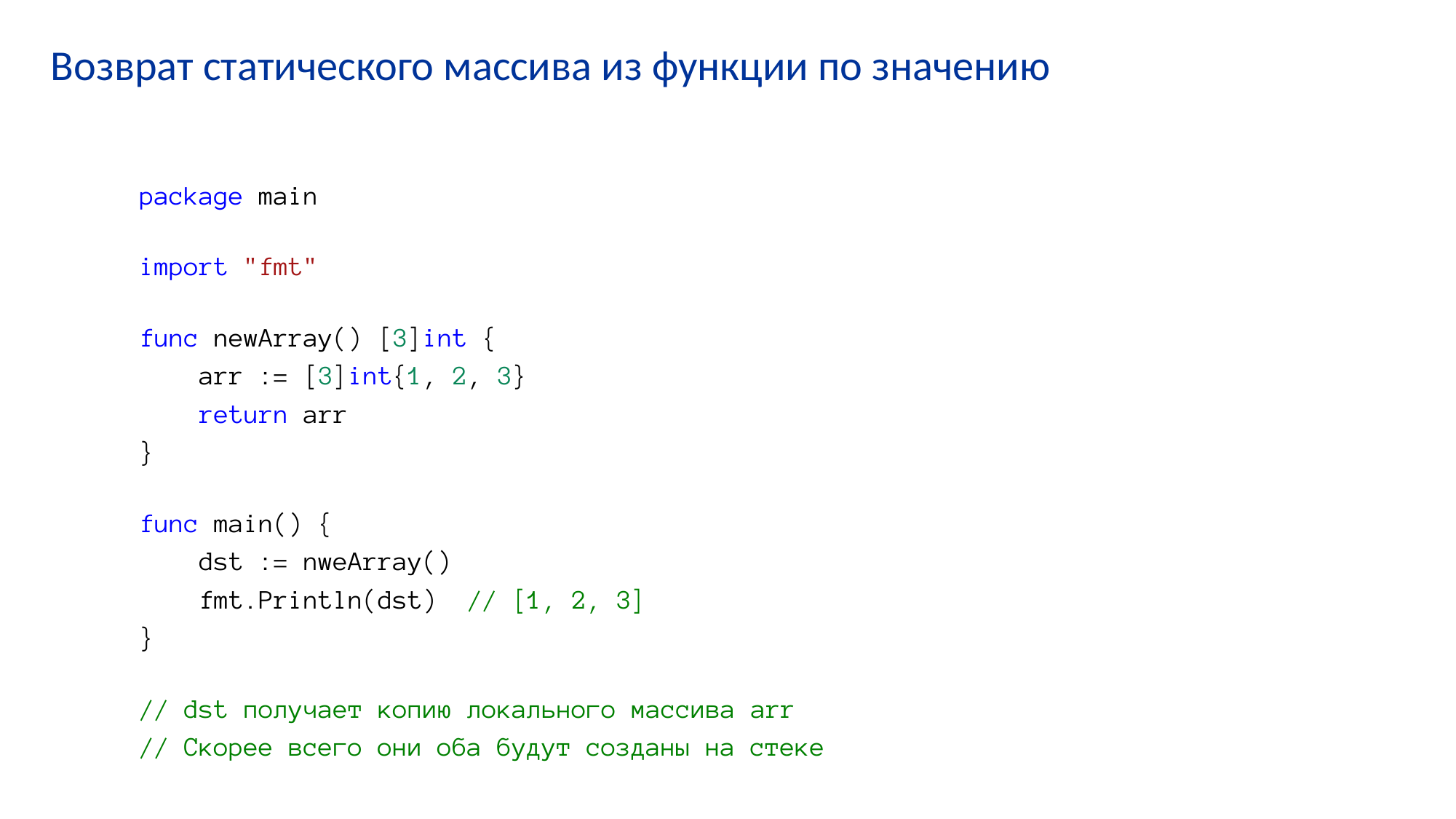

# Возврат статического массива из функции по значению
package main
import "fmt"
func newArray() [3]int {
    arr := [3]int{1, 2, 3}
    return arr
}
func main() {
    dst := nweArray()
    fmt.Println(dst)  // [1, 2, 3]
}
// dst получает копию локального массива arr
// Скорее всего они оба будут созданы на стеке